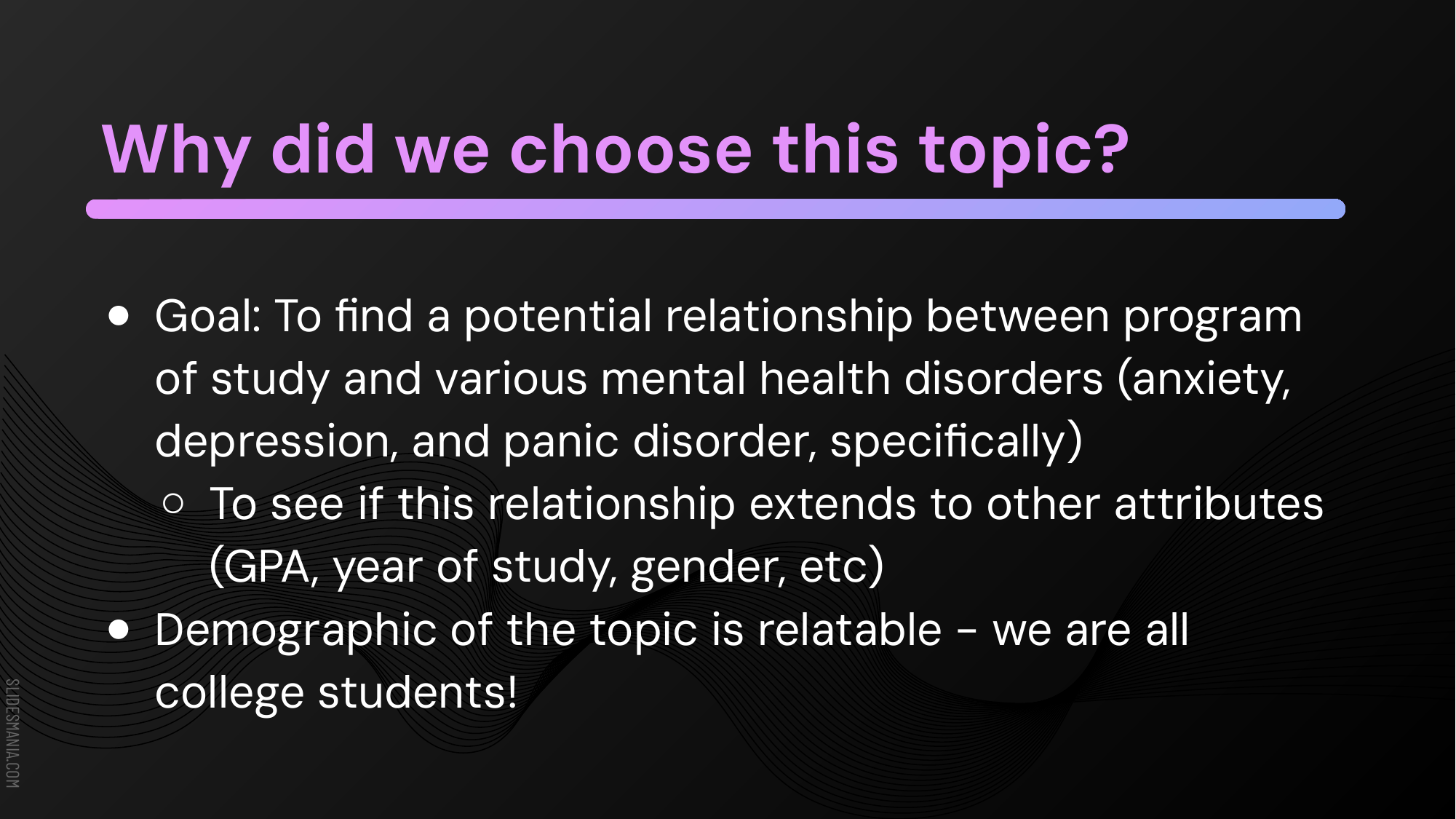

# Why did we choose this topic?

Goal: To find a potential relationship between program of study and various mental health disorders (anxiety, depression, and panic disorder, specifically)
To see if this relationship extends to other attributes (GPA, year of study, gender, etc)
Demographic of the topic is relatable - we are all college students!